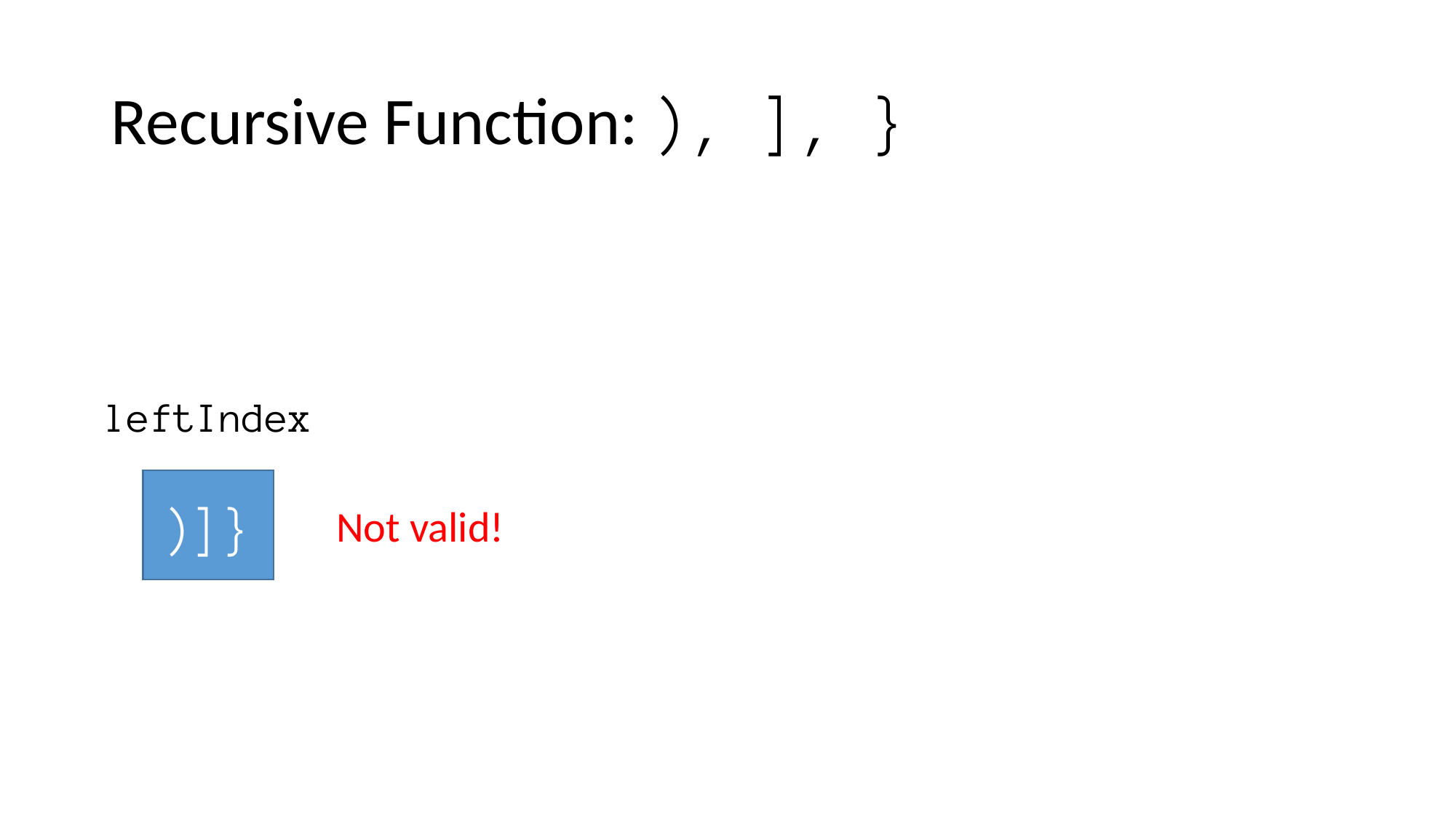

# Recursive Function: ), ], }
leftIndex
)]}
Not valid!